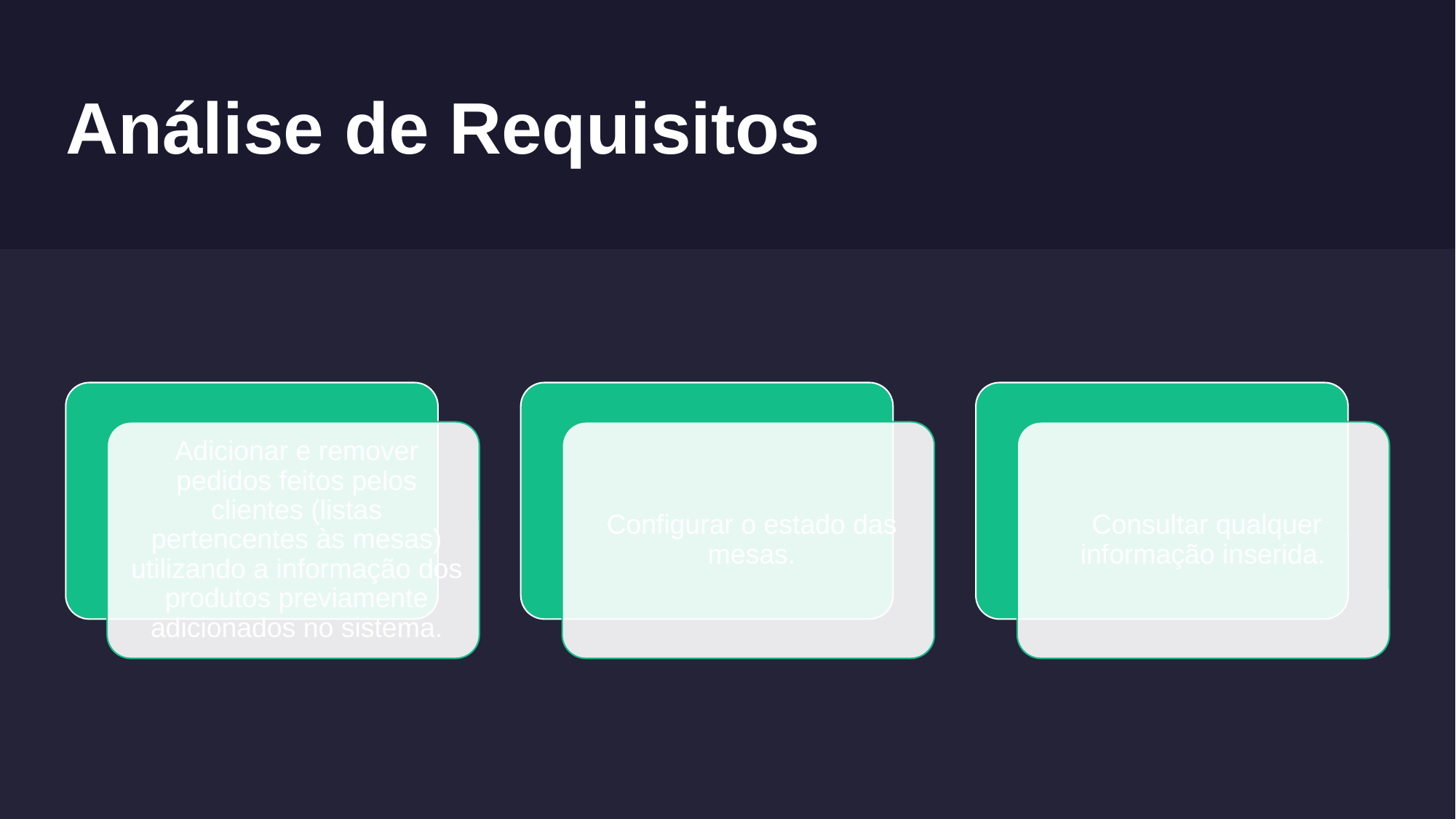

# Análise de Requisitos

Adicionar e remover pedidos feitos pelos clientes (listas pertencentes às mesas) utilizando a informação dos produtos previamente adicionados no sistema.
Configurar o estado das mesas.
Consultar qualquer informação inserida.